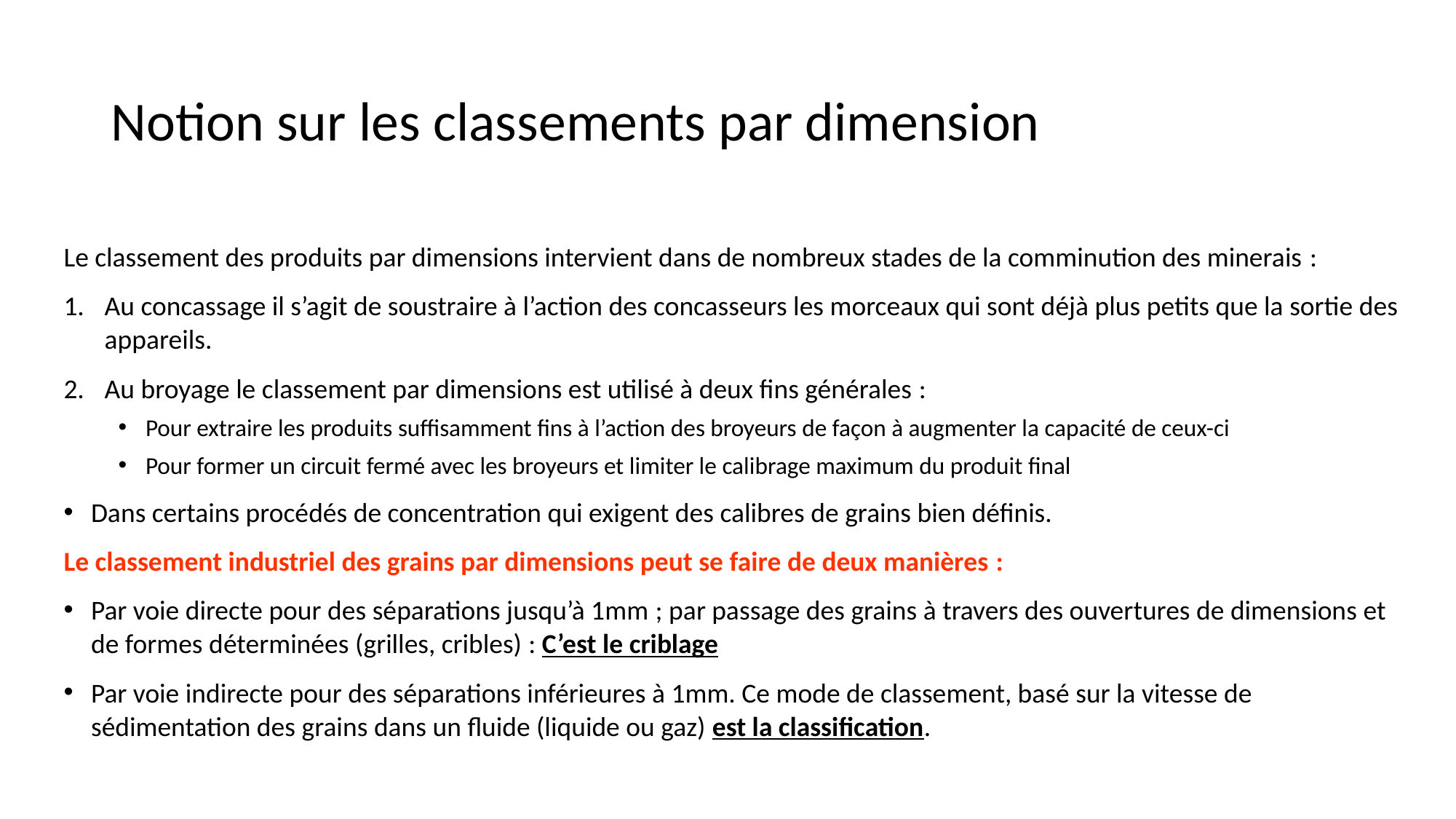

# Notion sur les classements par dimension

Le classement des produits par dimensions intervient dans de nombreux stades de la comminution des minerais :
Au concassage il s’agit de soustraire à l’action des concasseurs les morceaux qui sont déjà plus petits que la sortie des appareils.
Au broyage le classement par dimensions est utilisé à deux fins générales :
Pour extraire les produits suffisamment fins à l’action des broyeurs de façon à augmenter la capacité de ceux-ci
Pour former un circuit fermé avec les broyeurs et limiter le calibrage maximum du produit final
Dans certains procédés de concentration qui exigent des calibres de grains bien définis.
Le classement industriel des grains par dimensions peut se faire de deux manières :
Par voie directe pour des séparations jusqu’à 1mm ; par passage des grains à travers des ouvertures de dimensions et de formes déterminées (grilles, cribles) : C’est le criblage
Par voie indirecte pour des séparations inférieures à 1mm. Ce mode de classement, basé sur la vitesse de sédimentation des grains dans un fluide (liquide ou gaz) est la classification.